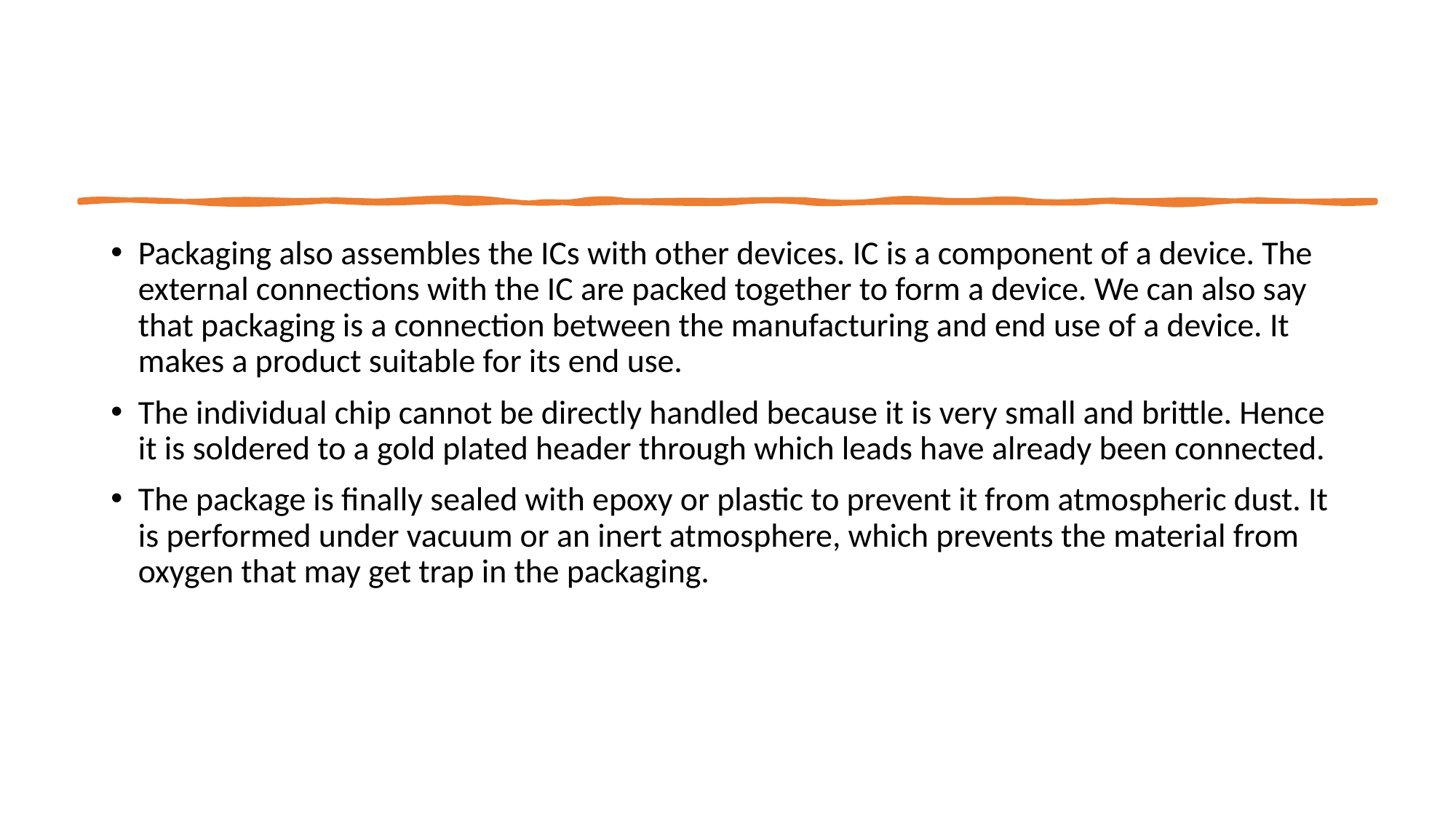

#

Packaging also assembles the ICs with other devices. IC is a component of a device. The external connections with the IC are packed together to form a device. We can also say that packaging is a connection between the manufacturing and end use of a device. It makes a product suitable for its end use.
The individual chip cannot be directly handled because it is very small and brittle. Hence it is soldered to a gold plated header through which leads have already been connected.
The package is finally sealed with epoxy or plastic to prevent it from atmospheric dust. It is performed under vacuum or an inert atmosphere, which prevents the material from oxygen that may get trap in the packaging.